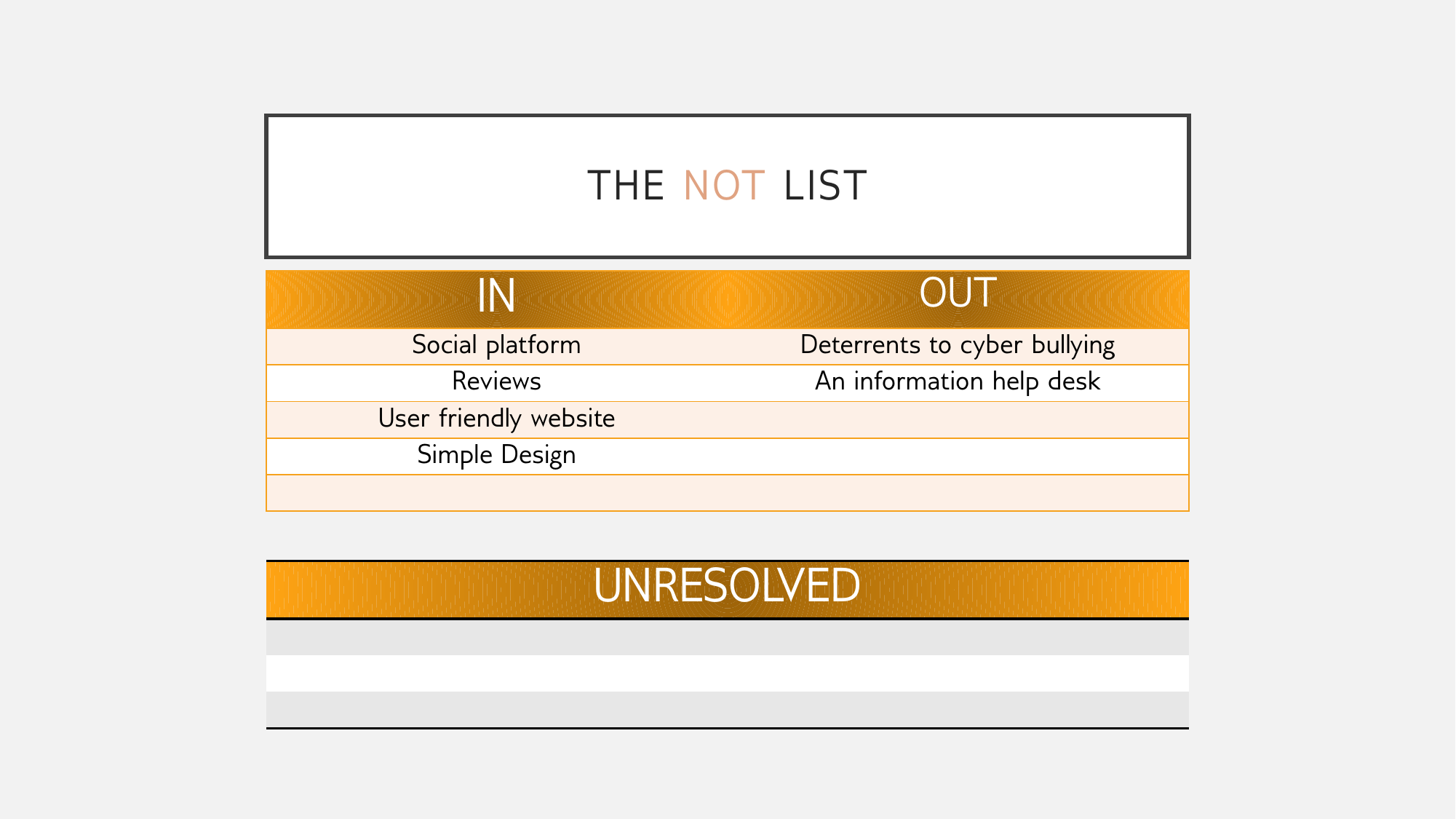

# The not list
| IN | OUT |
| --- | --- |
| Social platform | Deterrents to cyber bullying |
| Reviews | An information help desk |
| User friendly website |  |
| Simple Design |  |
|  |  |
| UNRESOLVED |
| --- |
|  |
|  |
|  |